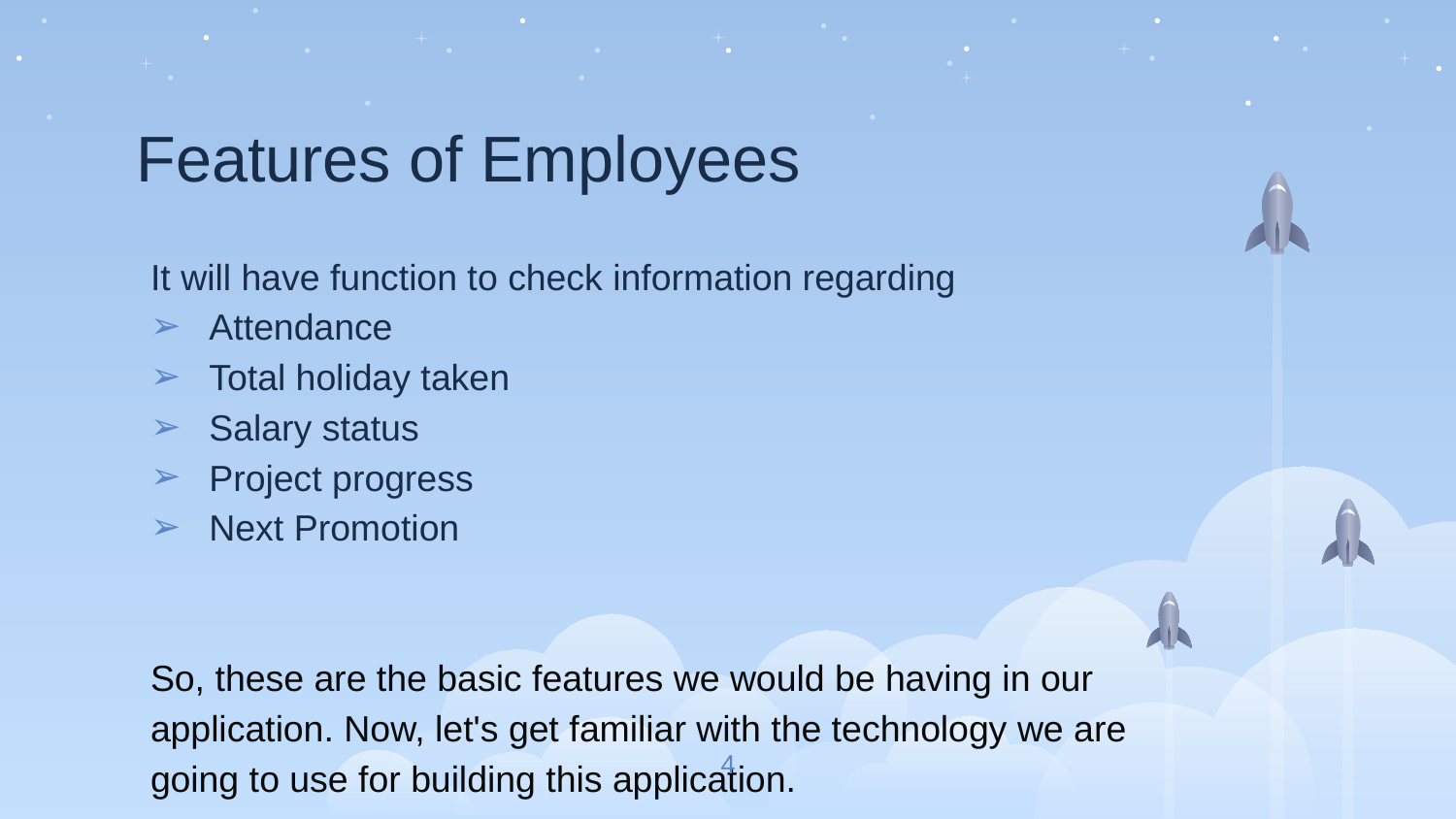

# Features of Employees
It will have function to check information regarding
Attendance
Total holiday taken
Salary status
Project progress
Next Promotion

So, these are the basic features we would be having in our application. Now, let's get familiar with the technology we are going to use for building this application.

4